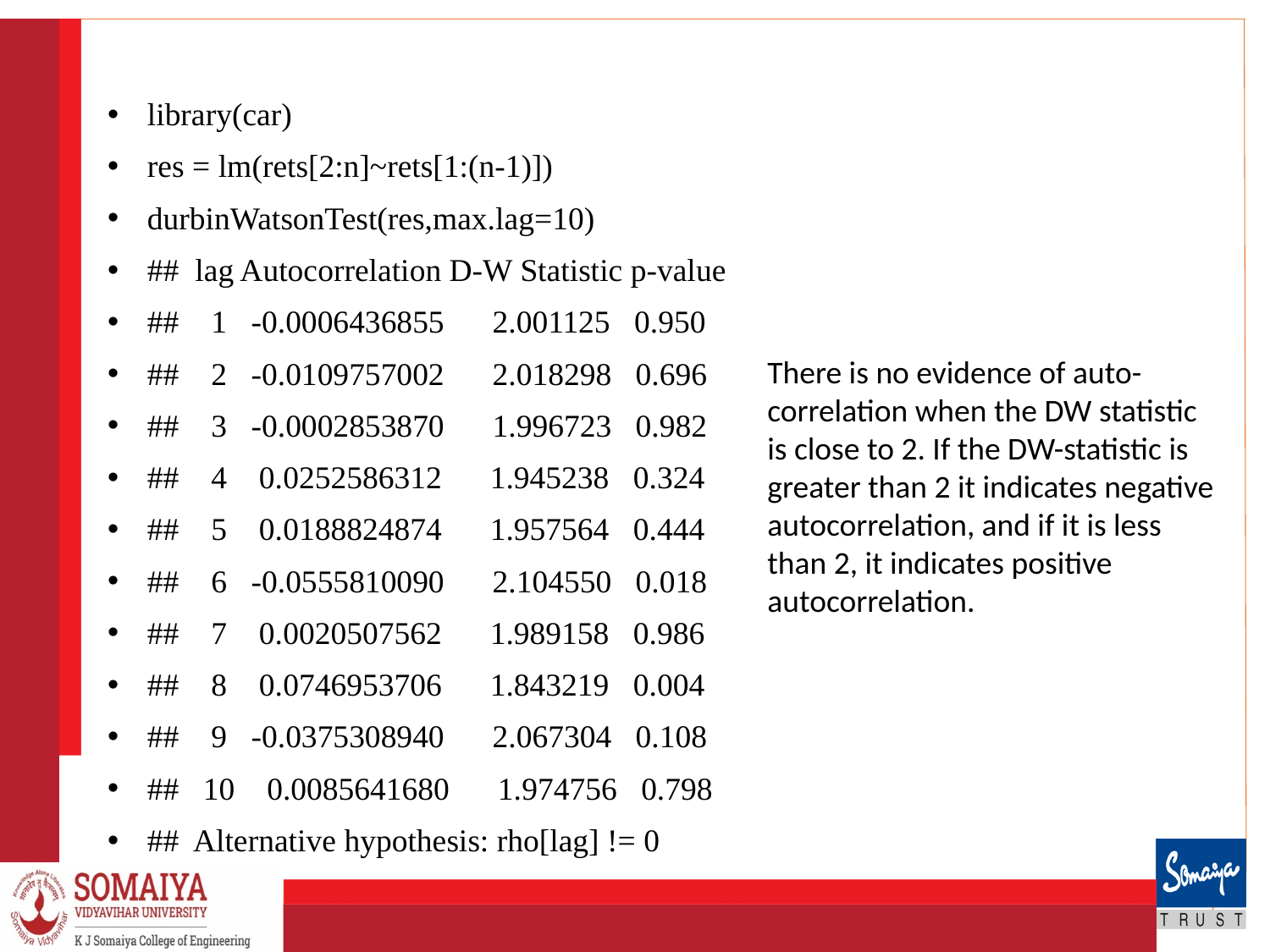

library(car)
res = lm(rets[2:n]~rets[1:(n-1)])
durbinWatsonTest(res,max.lag=10)
##  lag Autocorrelation D-W Statistic p-value
##    1   -0.0006436855      2.001125   0.950
##    2   -0.0109757002      2.018298   0.696
##    3   -0.0002853870      1.996723   0.982
##    4    0.0252586312      1.945238   0.324
##    5    0.0188824874      1.957564   0.444
##    6   -0.0555810090      2.104550   0.018
##    7    0.0020507562      1.989158   0.986
##    8    0.0746953706      1.843219   0.004
##    9   -0.0375308940      2.067304   0.108
##   10    0.0085641680      1.974756   0.798
##  Alternative hypothesis: rho[lag] != 0
There is no evidence of auto-correlation when the DW statistic is close to 2. If the DW-statistic is greater than 2 it indicates negative autocorrelation, and if it is less than 2, it indicates positive autocorrelation.